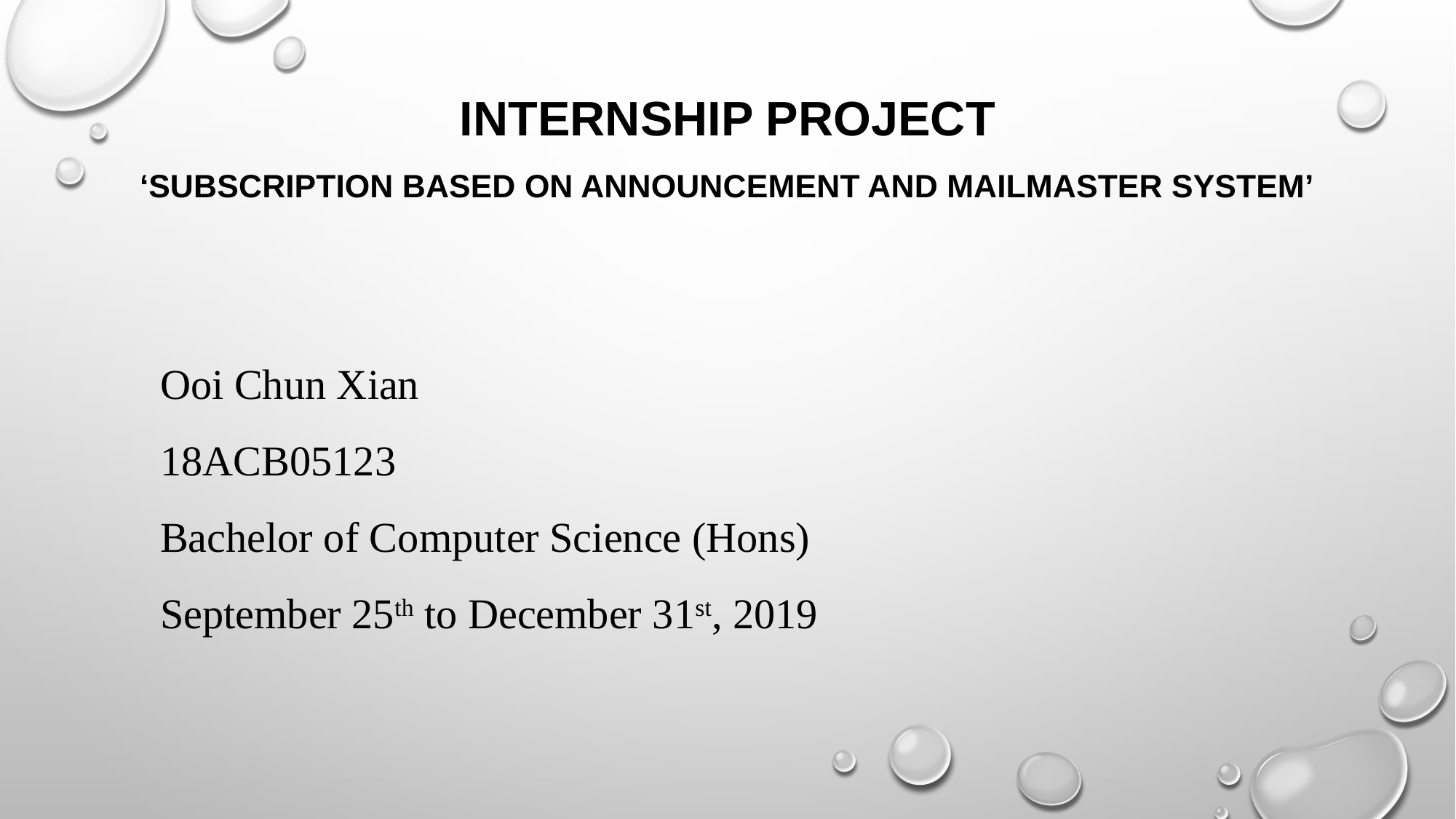

# Internship Project ‘subscription based on announcement and mailmaster system’
Ooi Chun Xian
18ACB05123
Bachelor of Computer Science (Hons)
September 25th to December 31st, 2019